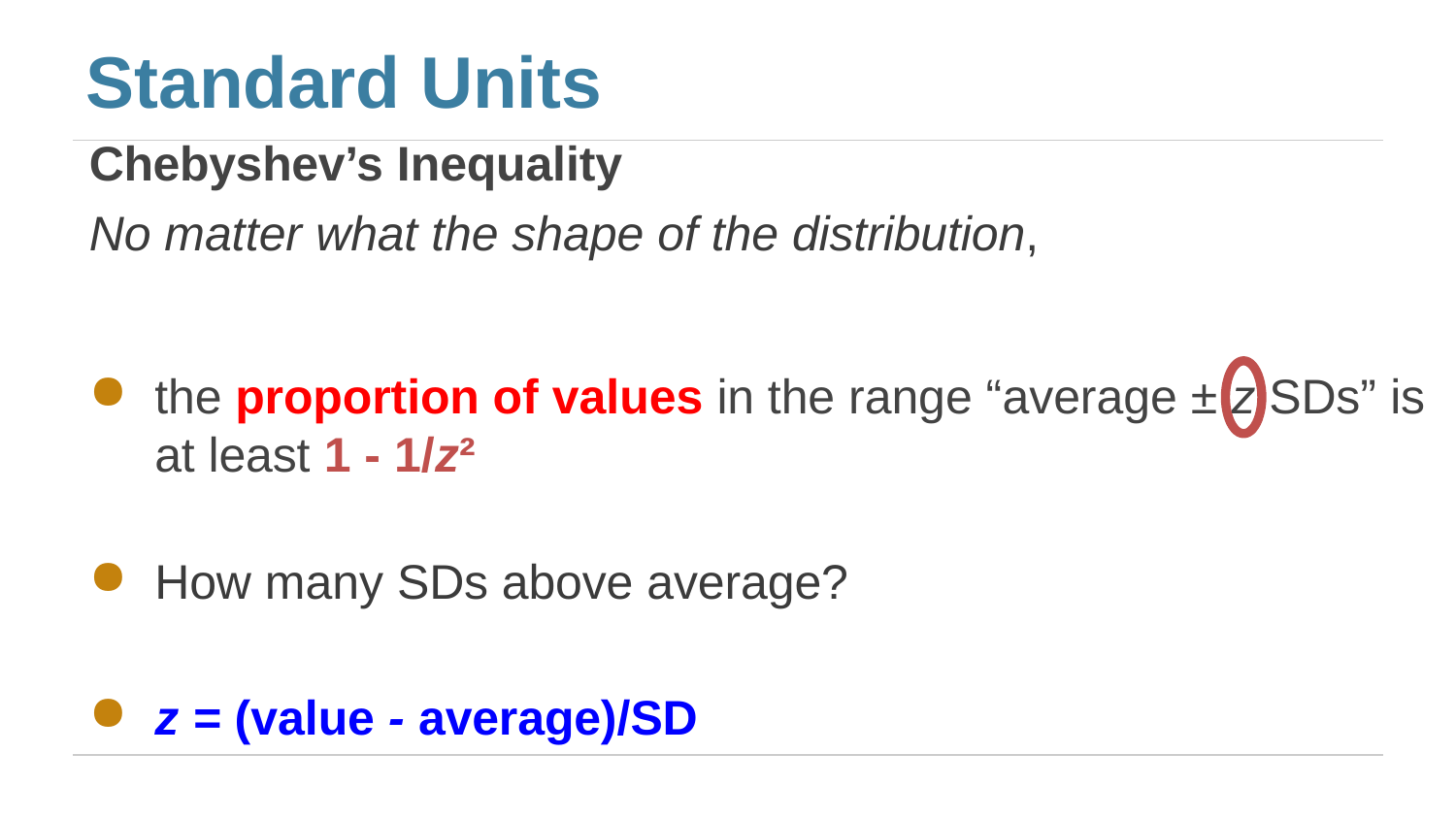

# Standard Units
Chebyshev’s Inequality
No matter what the shape of the distribution,

the proportion of values in the range “average ± z SDs” is at least 1 - 1/z²

How many SDs above average?

z = (value - average)/SD